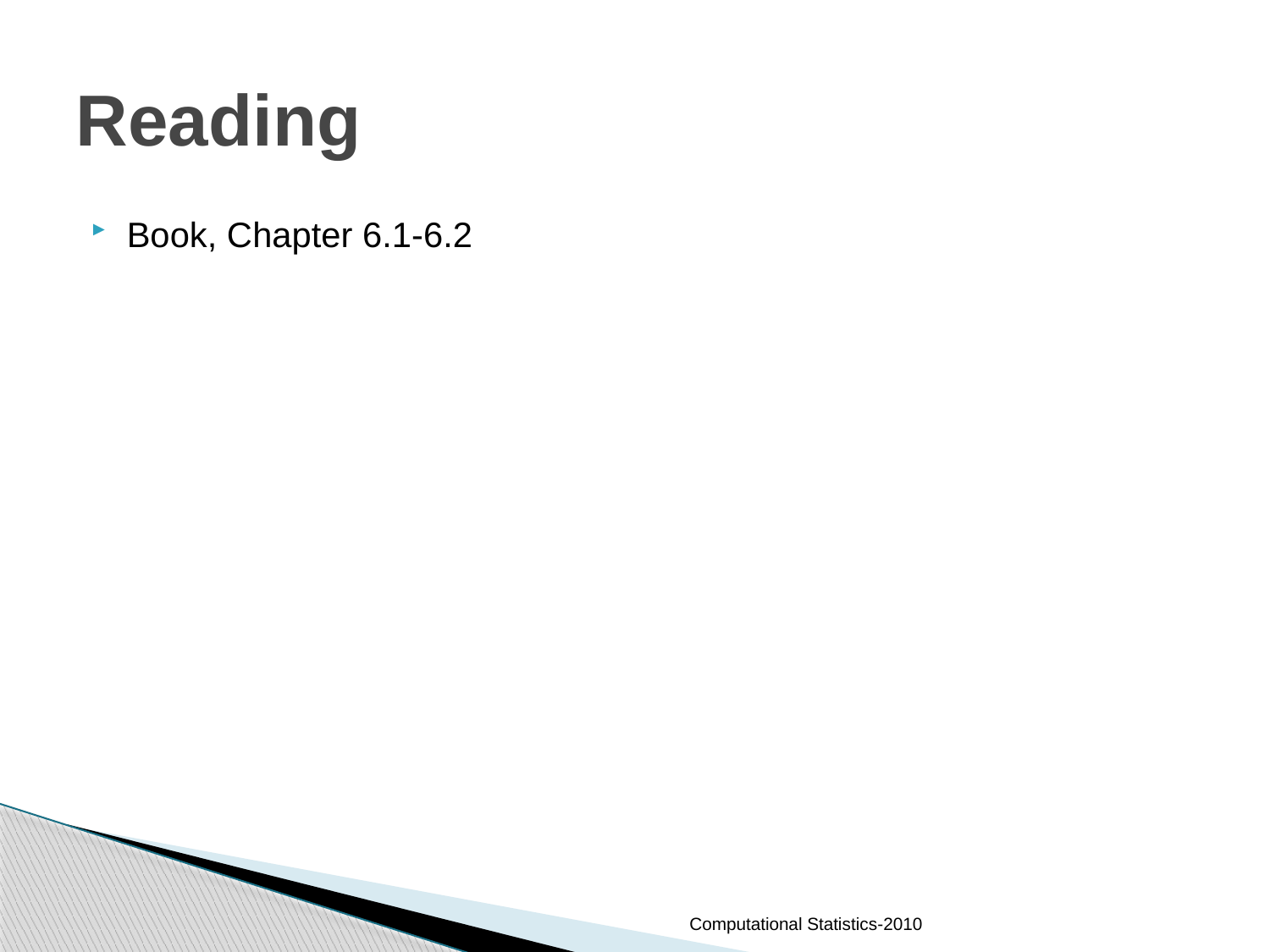

# Reading
Book, Chapter 6.1-6.2
Computational Statistics-2010